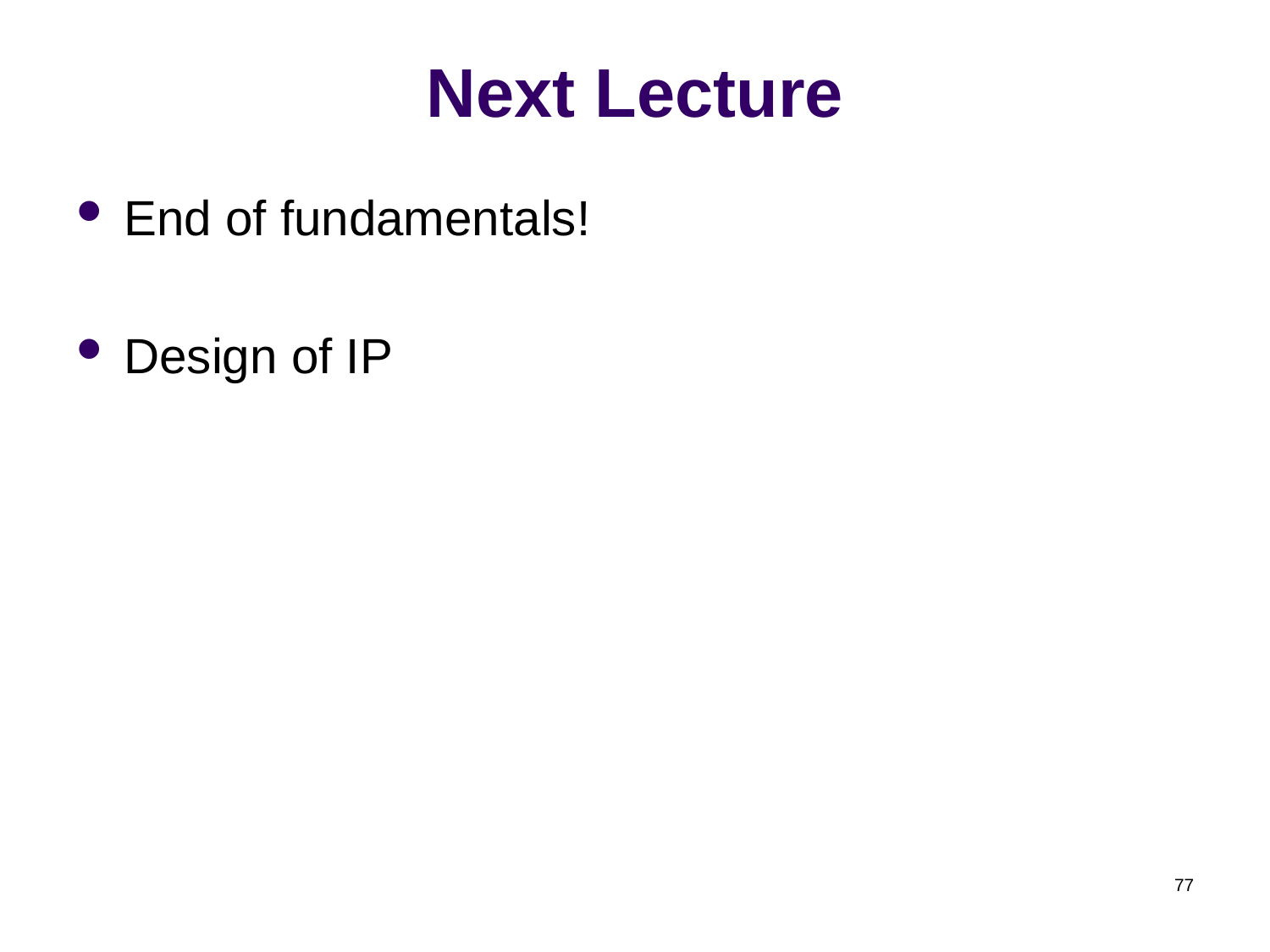

# Next Lecture
End of fundamentals!

Design of IP
77